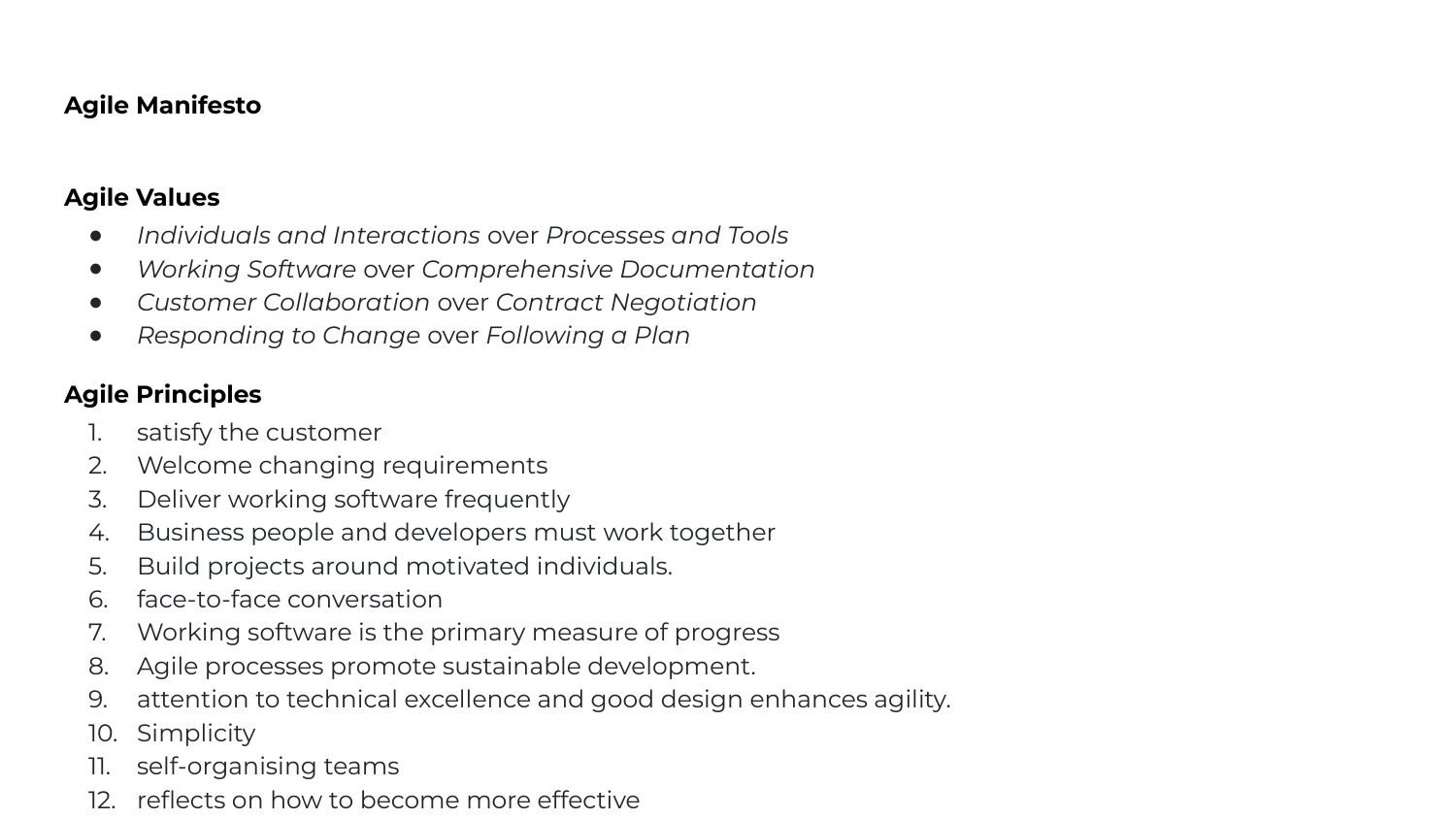

# Agile Manifesto
Agile Values
Individuals and Interactions over Processes and Tools
Working Software over Comprehensive Documentation
Customer Collaboration over Contract Negotiation
Responding to Change over Following a Plan
Agile Principles
satisfy the customer
Welcome changing requirements
Deliver working software frequently
Business people and developers must work together
Build projects around motivated individuals.
face-to-face conversation
Working software is the primary measure of progress
Agile processes promote sustainable development.
attention to technical excellence and good design enhances agility.
Simplicity
self-organising teams
reflects on how to become more effective